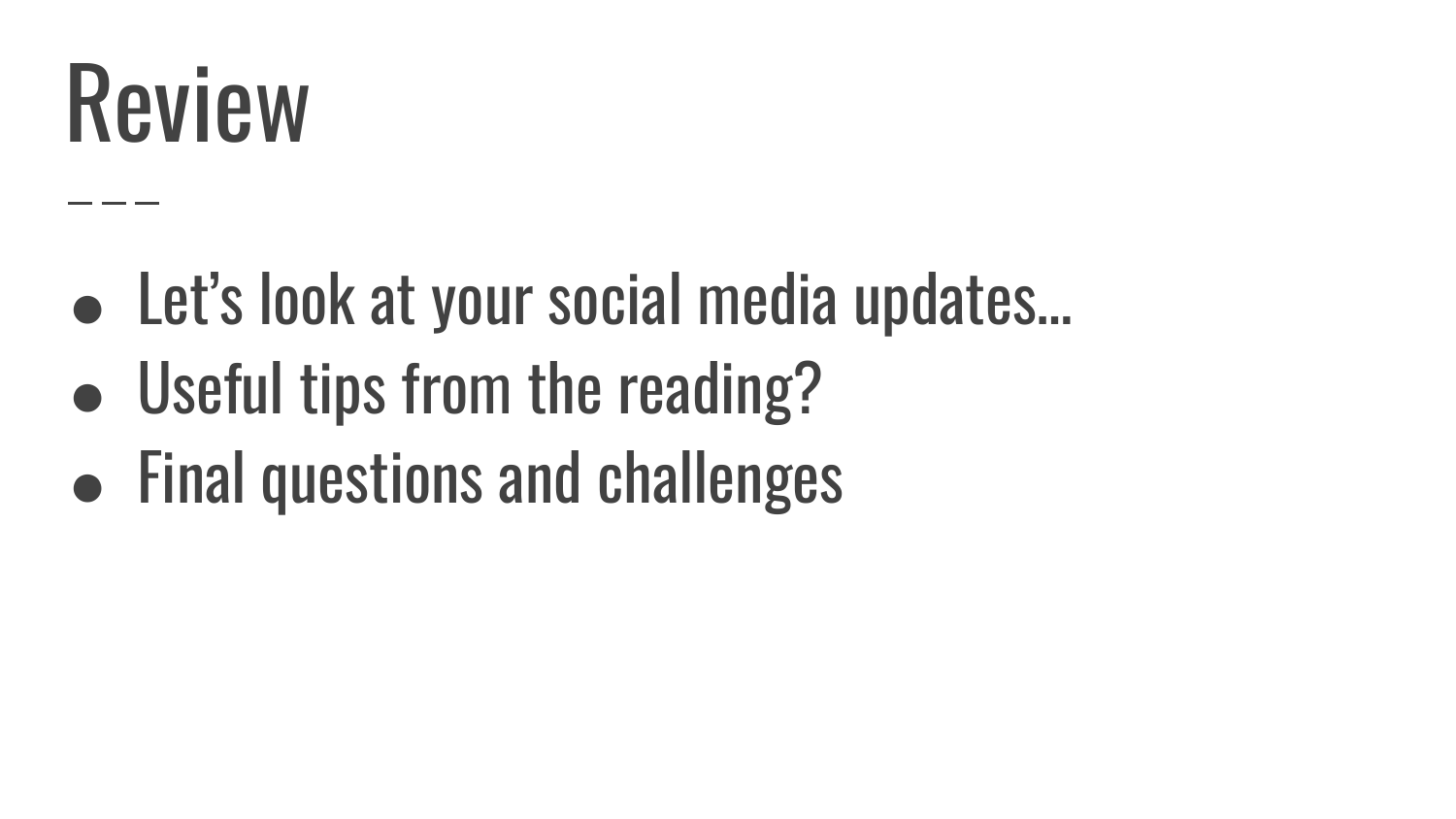

# Review
Let’s look at your social media updates…
Useful tips from the reading?
Final questions and challenges